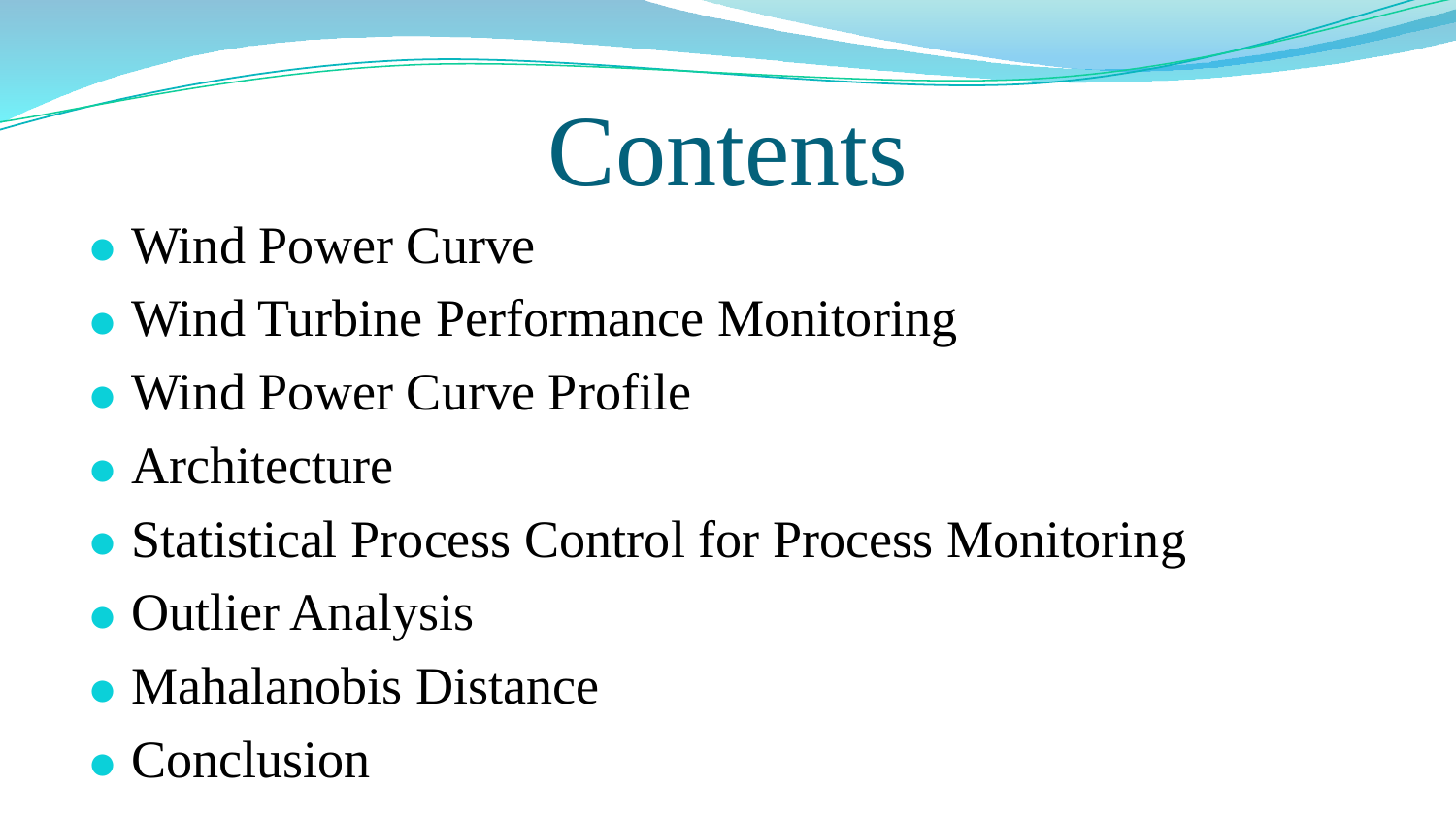

# Contents
Wind Power Curve
Wind Turbine Performance Monitoring
Wind Power Curve Profile
Architecture
Statistical Process Control for Process Monitoring
Outlier Analysis
Mahalanobis Distance
Conclusion